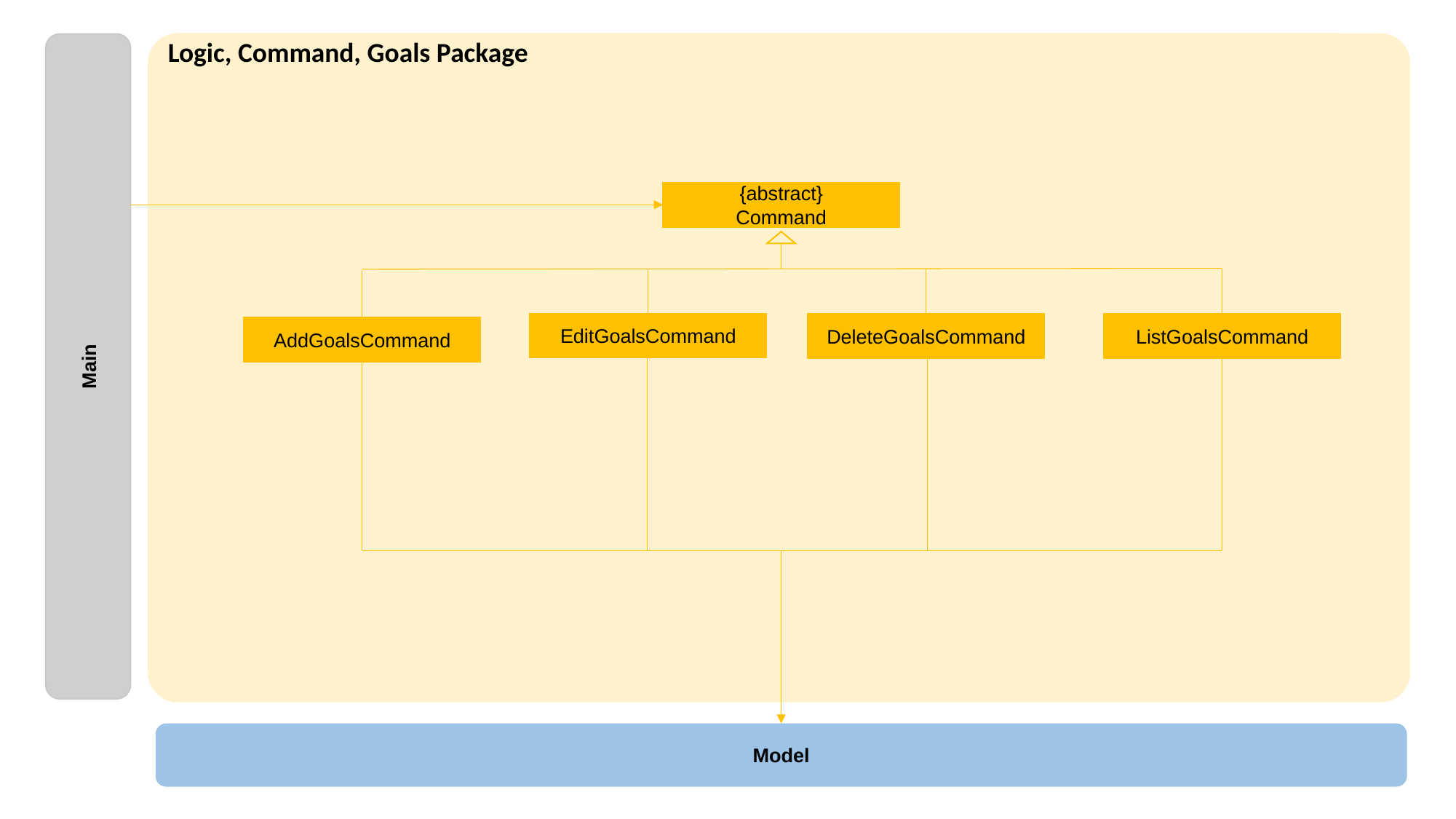

Logic, Command, Goals Package

{abstract}
Command

EditGoalsCommand
DeleteGoalsCommand
ListGoalsCommand
AddGoalsCommand
Main
Model